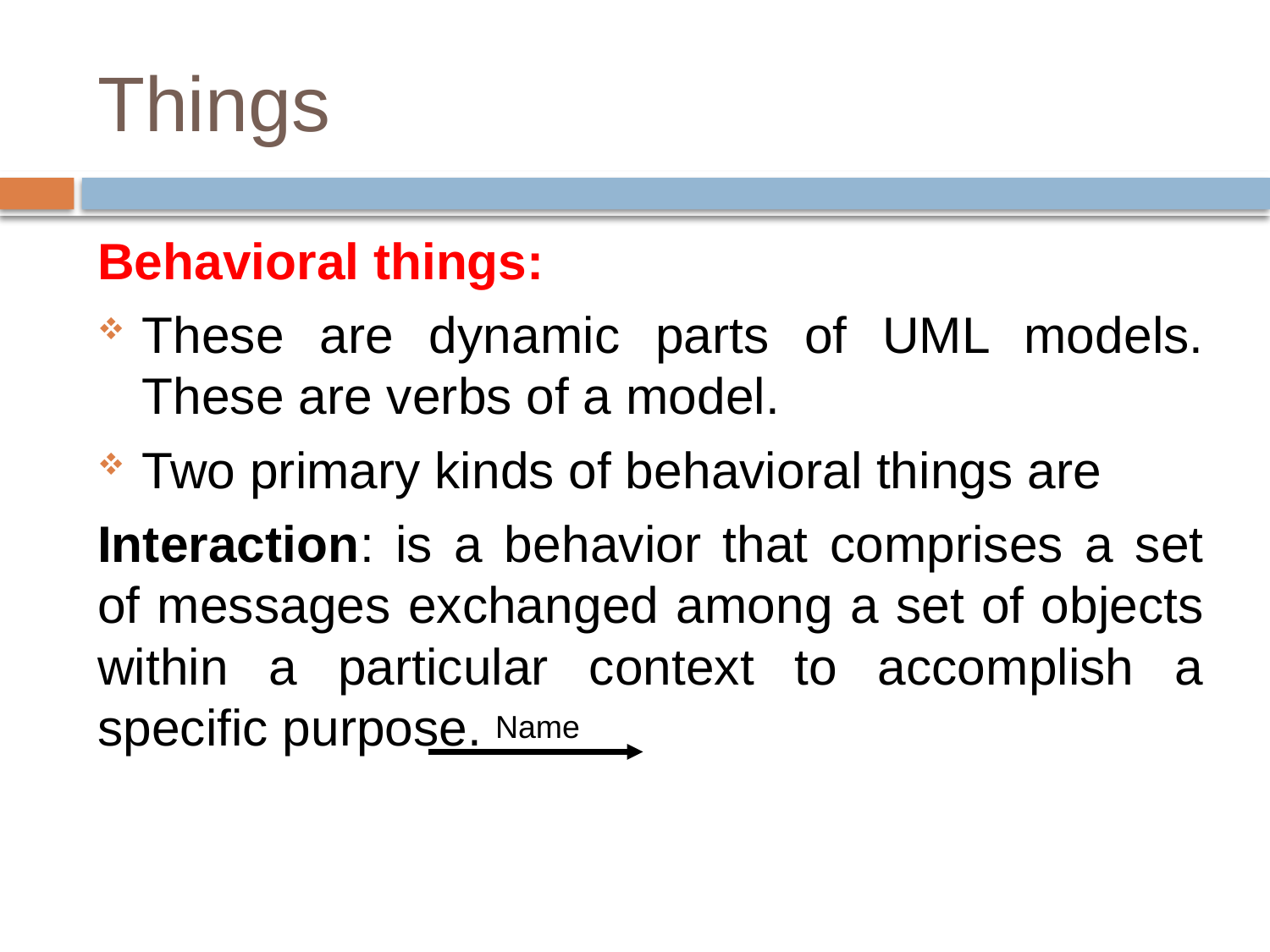

# Things
Behavioral things:
These are dynamic parts of UML models. These are verbs of a model.
Two primary kinds of behavioral things are
Interaction: is a behavior that comprises a set of messages exchanged among a set of objects within a particular context to accomplish a specific purpose.

Name